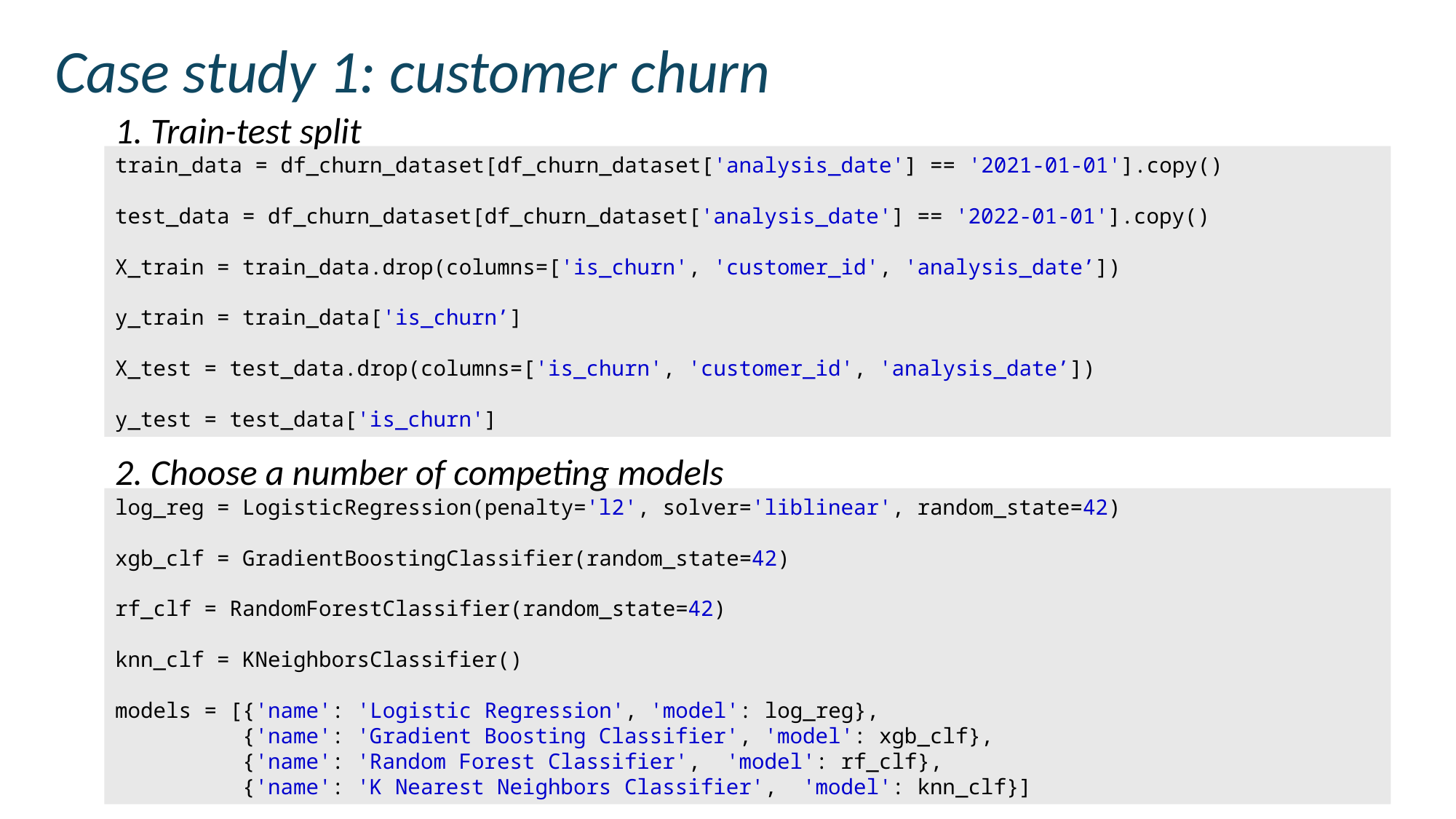

Case study 1: customer churn
1. Train-test split
train_data = df_churn_dataset[df_churn_dataset['analysis_date'] == '2021-01-01'].copy()

test_data = df_churn_dataset[df_churn_dataset['analysis_date'] == '2022-01-01'].copy()
X_train = train_data.drop(columns=['is_churn', 'customer_id', 'analysis_date’])

y_train = train_data['is_churn’]
X_test = test_data.drop(columns=['is_churn', 'customer_id', 'analysis_date’])

y_test = test_data['is_churn']
2. Choose a number of competing models
log_reg = LogisticRegression(penalty='l2', solver='liblinear', random_state=42)
xgb_clf = GradientBoostingClassifier(random_state=42)
rf_clf = RandomForestClassifier(random_state=42)
knn_clf = KNeighborsClassifier()
models = [{'name': 'Logistic Regression', 'model': log_reg},
          {'name': 'Gradient Boosting Classifier', 'model': xgb_clf},
          {'name': 'Random Forest Classifier',  'model': rf_clf},
          {'name': 'K Nearest Neighbors Classifier',  'model': knn_clf}]
54